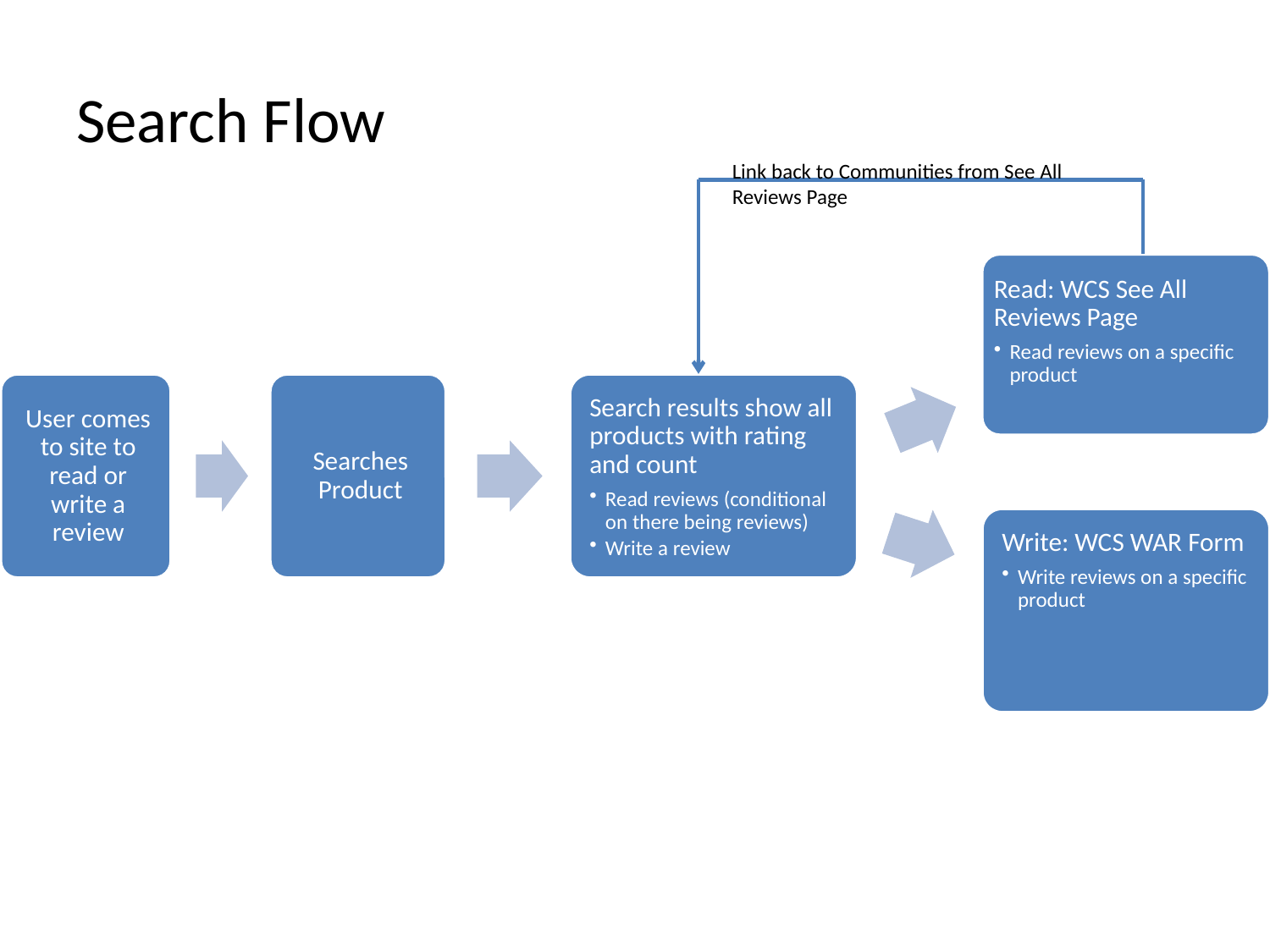

# Search Flow
Link back to Communities from See All  Reviews Page
User comes to site to read or write a review

Searches Product

Search results show all products with rating and count
Read reviews (conditional on there being reviews)
Write a review

Write: WCS WAR Form
Write reviews on a specific product

Read: WCS See All Reviews Page
Read reviews on a specific product